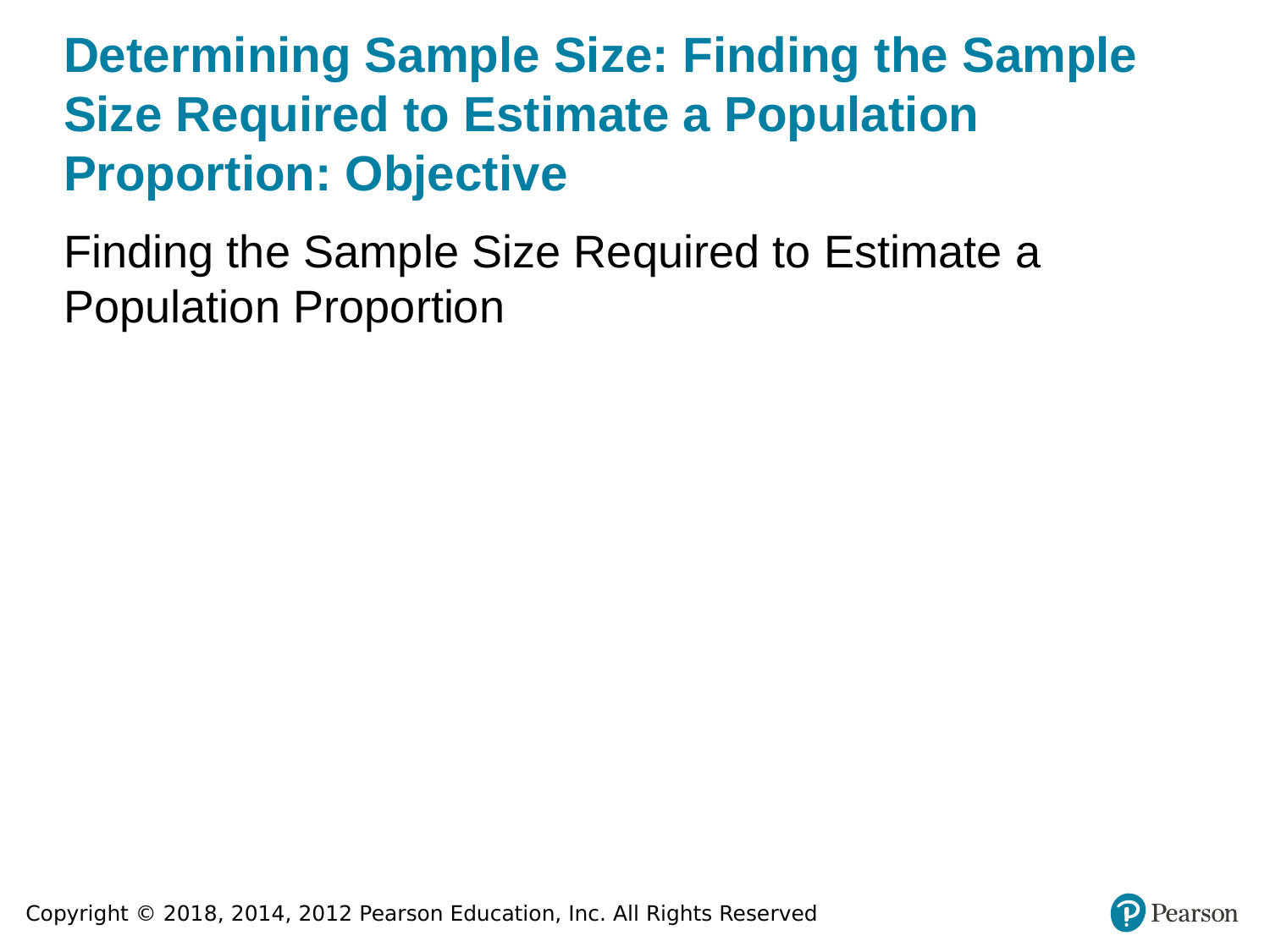

# Determining Sample Size: Finding the Sample Size Required to Estimate a Population Proportion: Objective
Finding the Sample Size Required to Estimate a Population Proportion